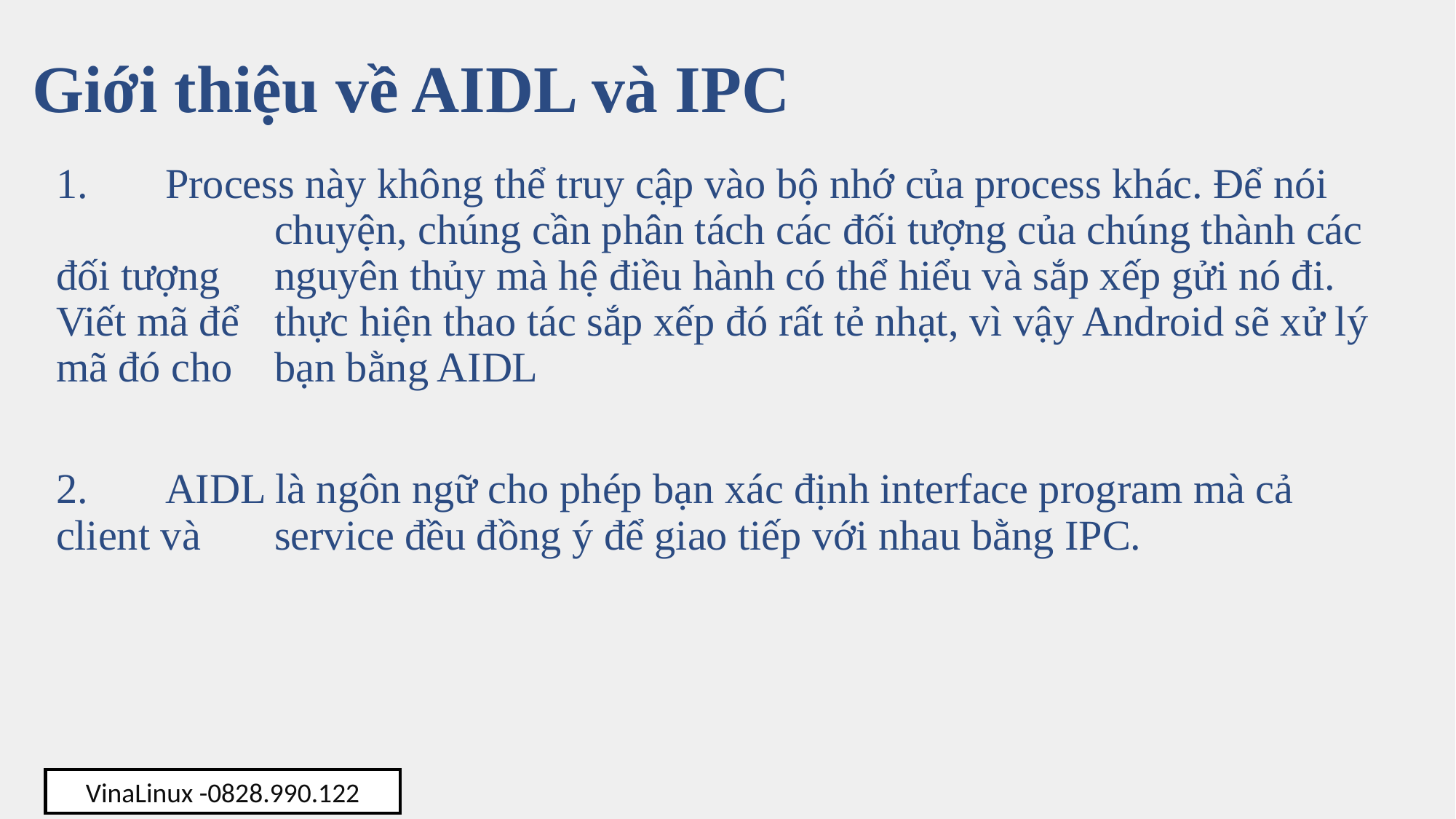

Giới thiệu về AIDL và IPC
1.	Process này không thể truy cập vào bộ nhớ của process khác. Để nói 			chuyện, chúng cần phân tách các đối tượng của chúng thành các đối tượng 	nguyên thủy mà hệ điều hành có thể hiểu và sắp xếp gửi nó đi. Viết mã để 	thực hiện thao tác sắp xếp đó rất tẻ nhạt, vì vậy Android sẽ xử lý mã đó cho 	bạn bằng AIDL

2.	AIDL là ngôn ngữ cho phép bạn xác định interface program mà cả client và 	service đều đồng ý để giao tiếp với nhau bằng IPC.